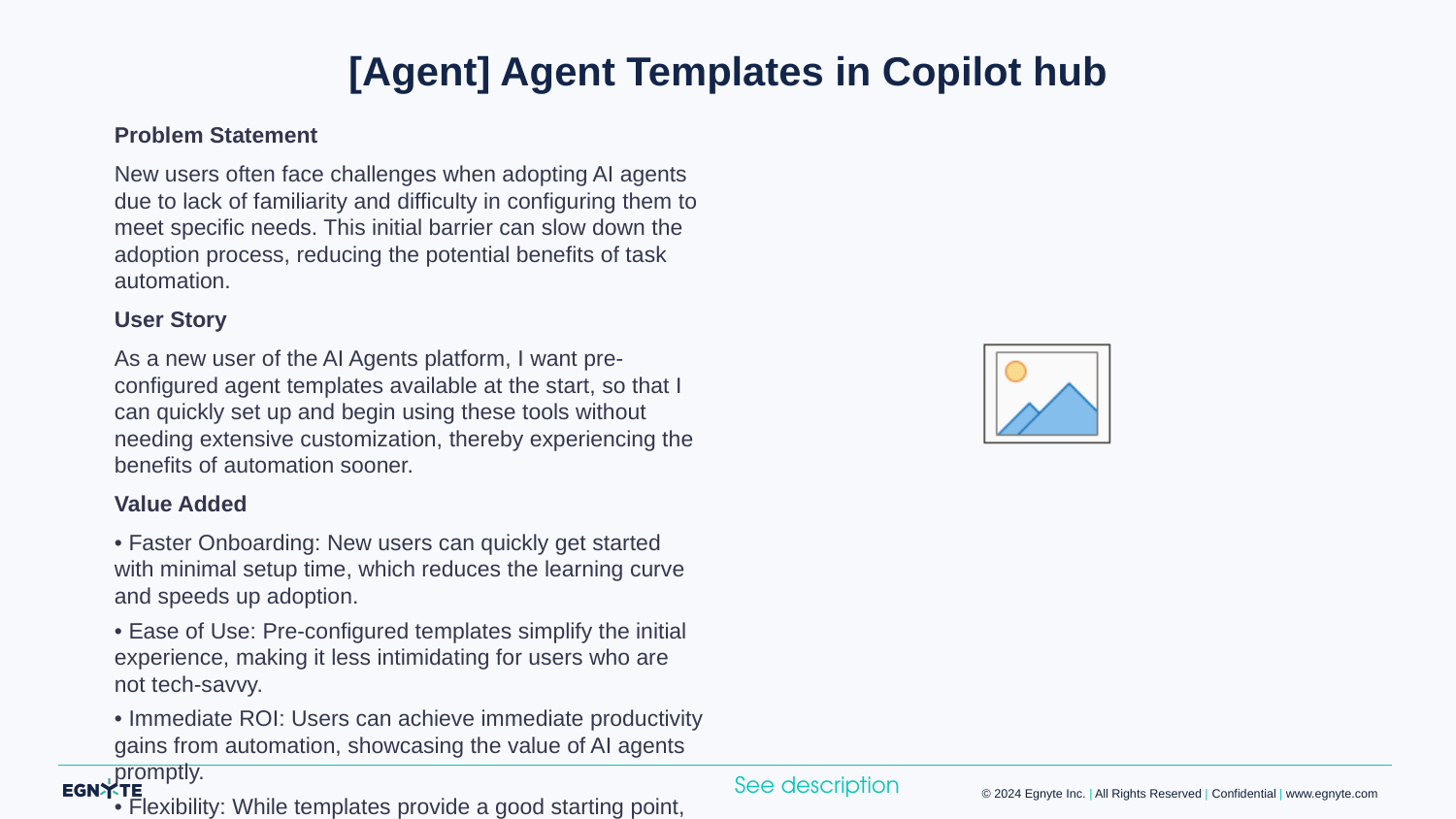

# [Agent] Agent Templates in Copilot hub
Problem Statement
New users often face challenges when adopting AI agents due to lack of familiarity and difficulty in configuring them to meet specific needs. This initial barrier can slow down the adoption process, reducing the potential benefits of task automation.
User Story
As a new user of the AI Agents platform, I want pre-configured agent templates available at the start, so that I can quickly set up and begin using these tools without needing extensive customization, thereby experiencing the benefits of automation sooner.
Value Added
• Faster Onboarding: New users can quickly get started with minimal setup time, which reduces the learning curve and speeds up adoption.
• Ease of Use: Pre-configured templates simplify the initial experience, making it less intimidating for users who are not tech-savvy.
• Immediate ROI: Users can achieve immediate productivity gains from automation, showcasing the value of AI agents promptly.
• Flexibility: While templates provide a good starting point, they can be customized later as users become more comfortable with the platform.
• Increased User Satisfaction: Easy access to ready-made solutions enhances user experience and satisfaction, encouraging continued use and exploration of more advanced functionalities.
Agent Template examples:
• Translation Agent:
• Document Review Agent:
• Job Description Creation Agent:
• Web Search Agent:
Requirements
https://egnyte.atlassian.net/wiki/spaces/CFS/pages/1227161693/Agents+Introduction+in+Copilot+Hub
Figma:
https://www.figma.com/design/k96o3kXukaVrAUtsaPhN4H/Egnyte-Platform-Copilot---2025?node-id=24179-230269&t=Rc2JPK6PsbVBlXNe-0
Design:
https://egnyte.atlassian.net/wiki/spaces/CFS/pages/1304788999/Agents+Integration
Feature flags:
*server.SmartAppAgentsPowerUserAccessEnabled*
*server.SmartAppAgentsEnabled*

See description